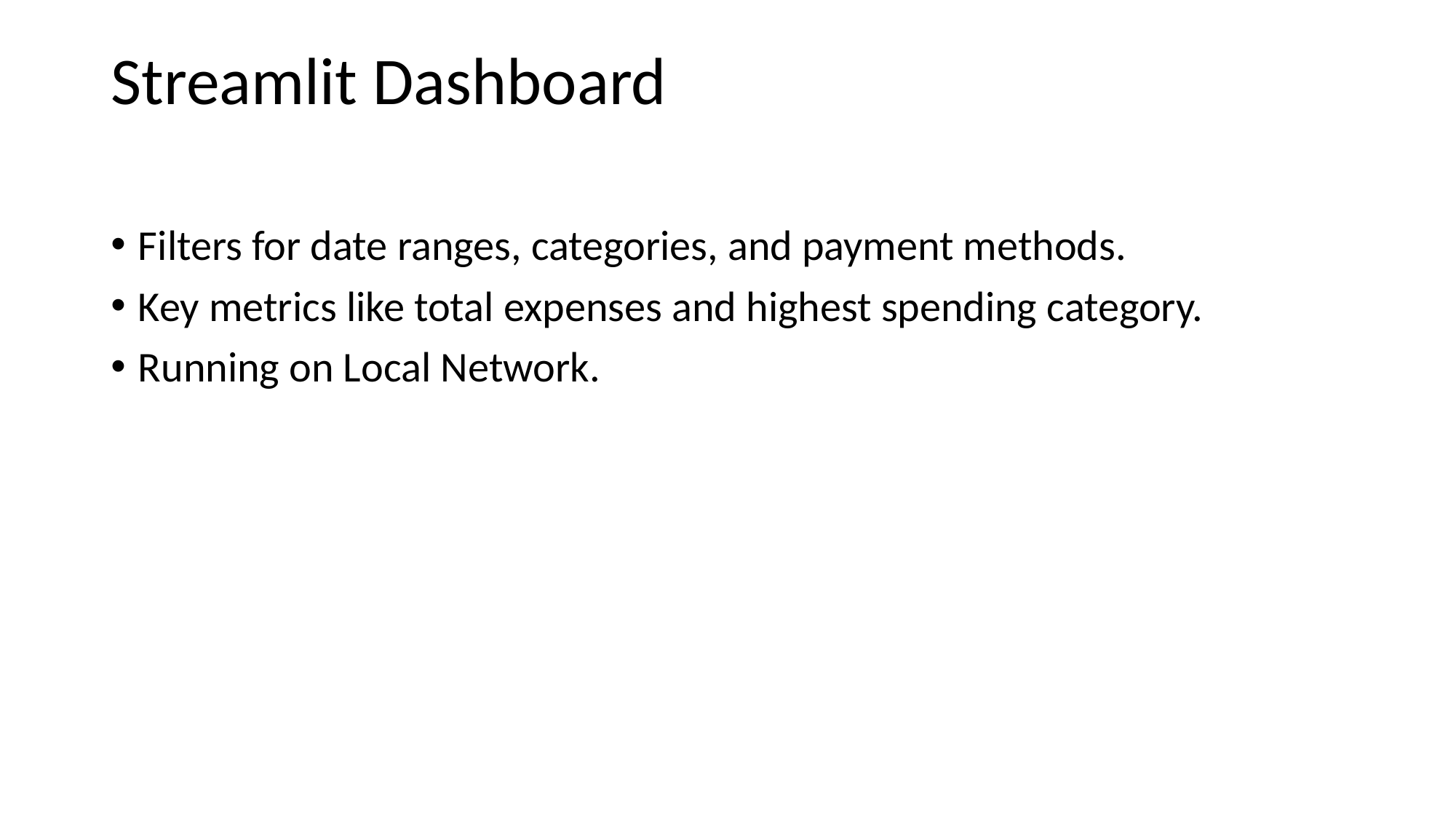

# Streamlit Dashboard
Filters for date ranges, categories, and payment methods.
Key metrics like total expenses and highest spending category.
Running on Local Network.